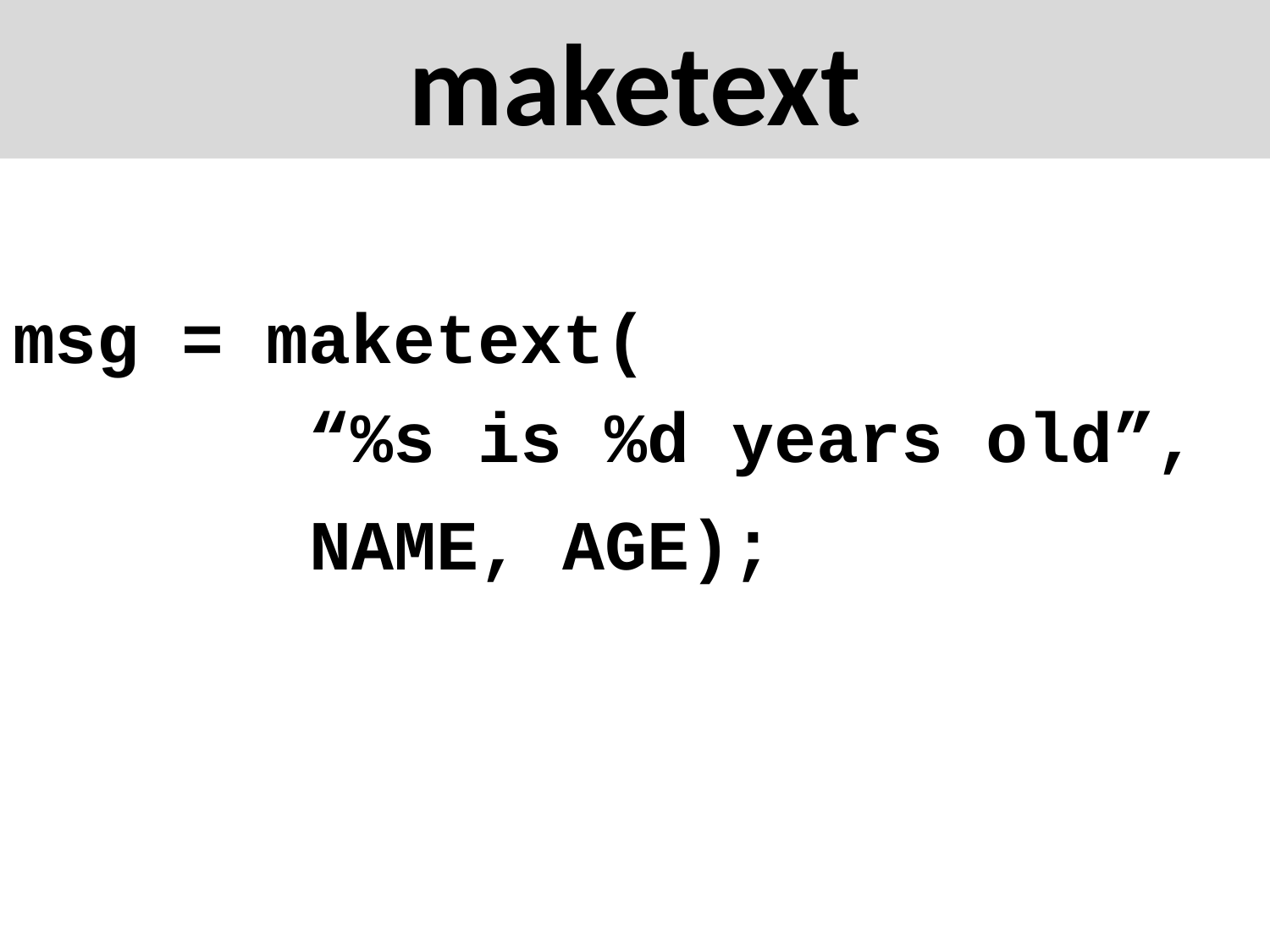

# maketext

msg = maketext(
       “%s is %d years old”,
       NAME, AGE);